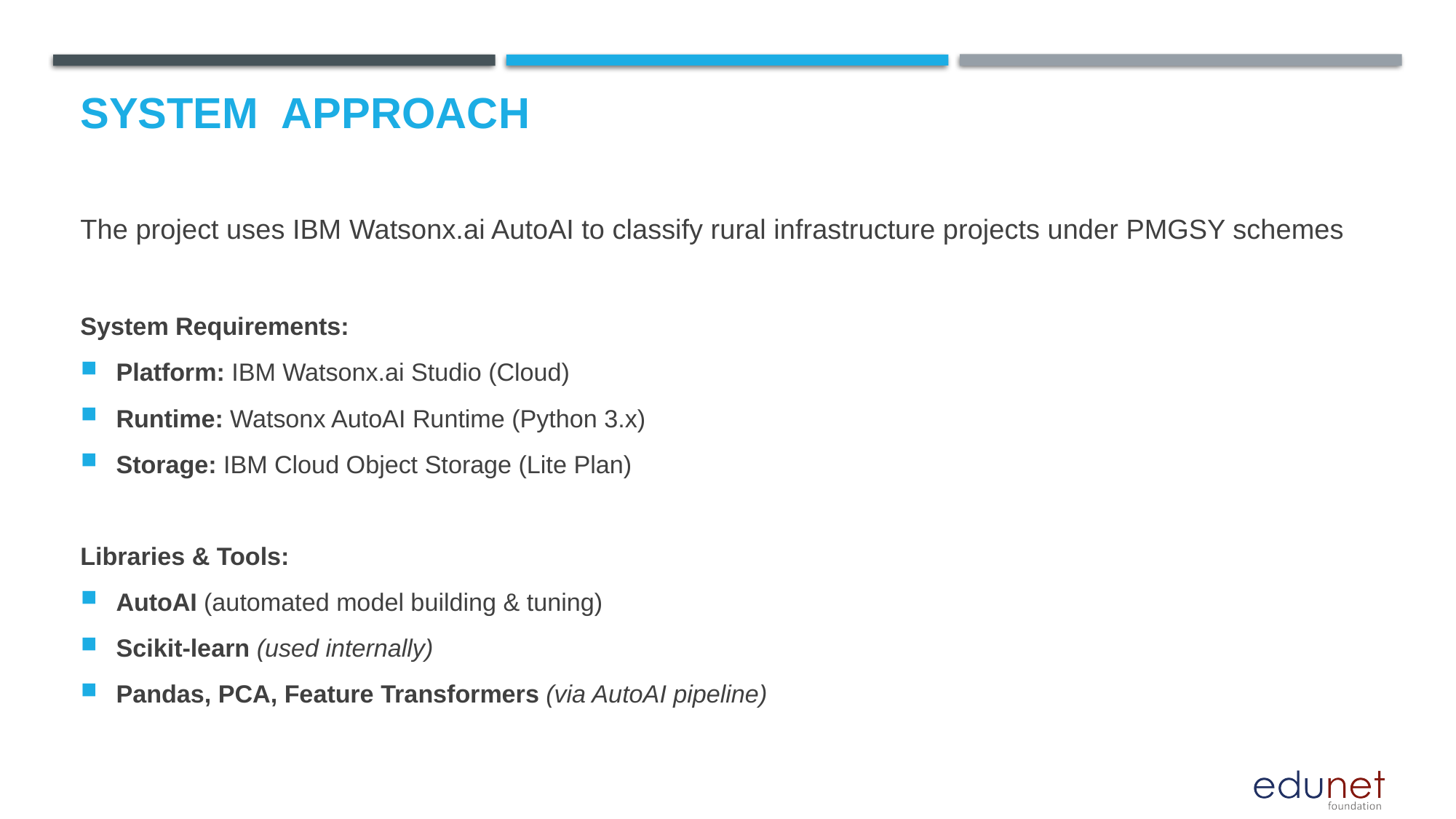

# System  Approach

The project uses IBM Watsonx.ai AutoAI to classify rural infrastructure projects under PMGSY schemes

System Requirements:
Platform: IBM Watsonx.ai Studio (Cloud)
Runtime: Watsonx AutoAI Runtime (Python 3.x)
Storage: IBM Cloud Object Storage (Lite Plan)

Libraries & Tools:
AutoAI (automated model building & tuning)
Scikit-learn (used internally)
Pandas, PCA, Feature Transformers (via AutoAI pipeline)